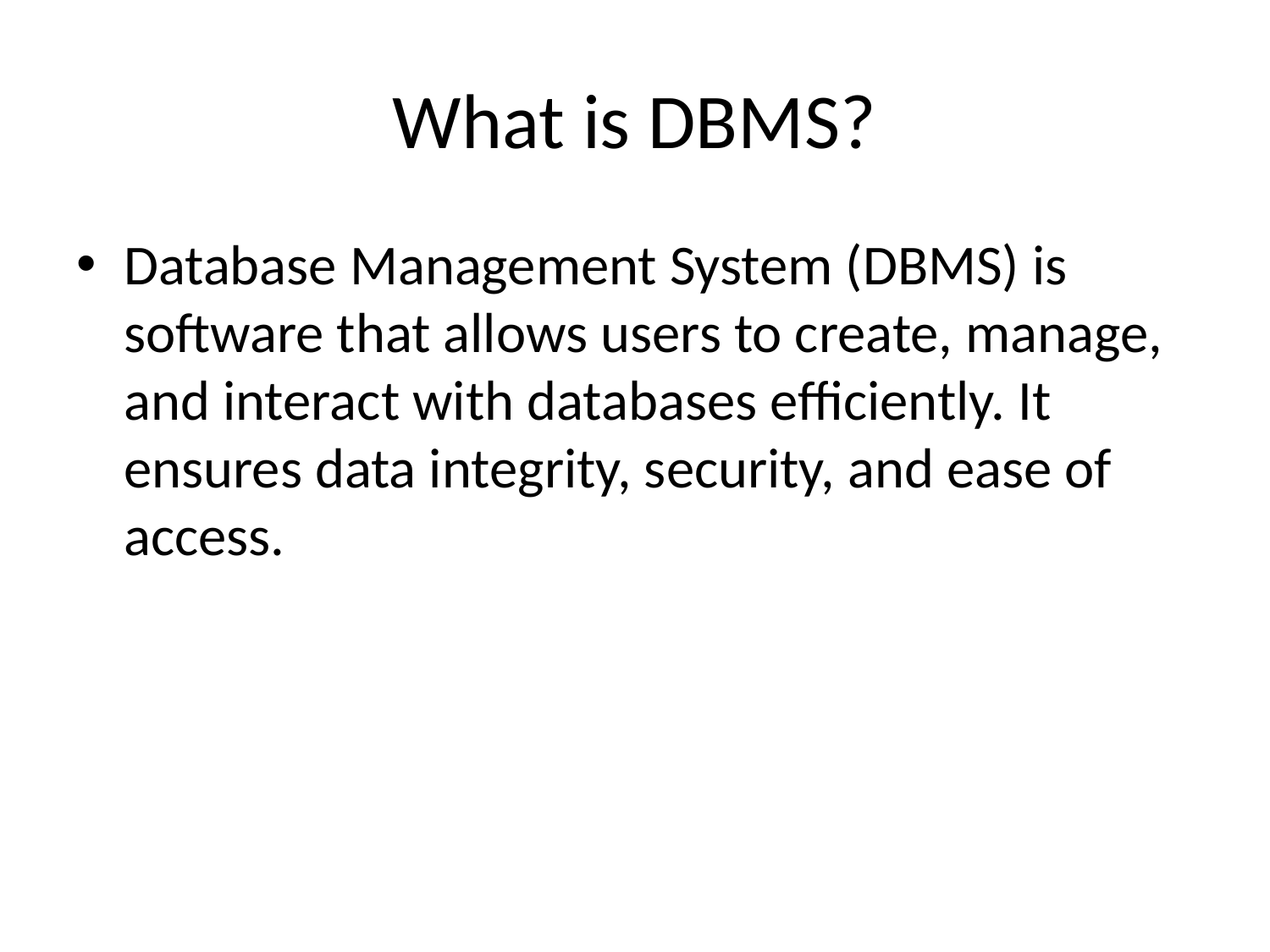

# What is DBMS?
Database Management System (DBMS) is software that allows users to create, manage, and interact with databases efficiently. It ensures data integrity, security, and ease of access.